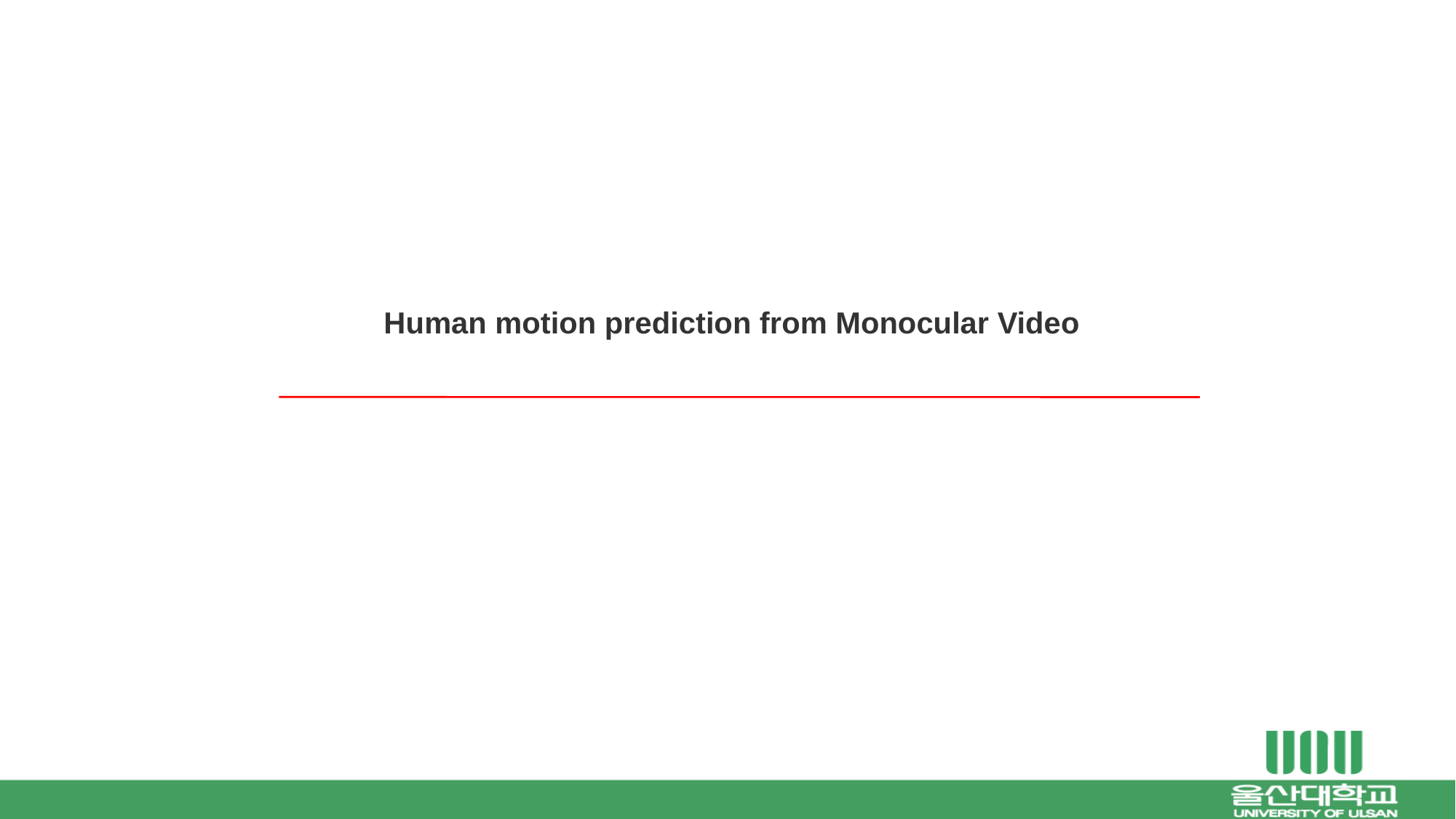

# Human motion prediction from Monocular Video